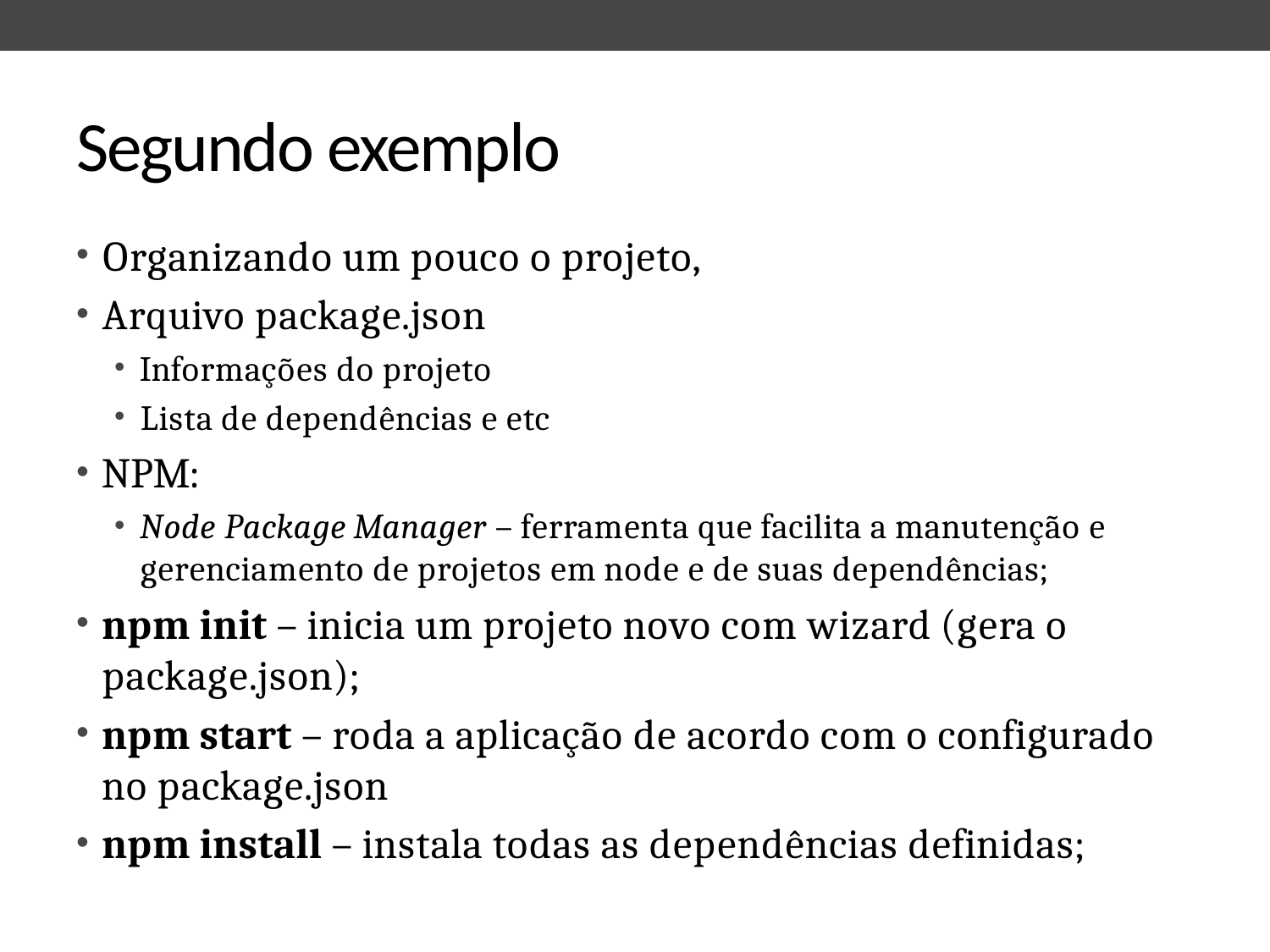

# Segundo exemplo
Organizando um pouco o projeto,
Arquivo package.json
Informações do projeto
Lista de dependências e etc
NPM:
Node Package Manager – ferramenta que facilita a manutenção e gerenciamento de projetos em node e de suas dependências;
npm init – inicia um projeto novo com wizard (gera o package.json);
npm start – roda a aplicação de acordo com o configurado no package.json
npm install – instala todas as dependências definidas;